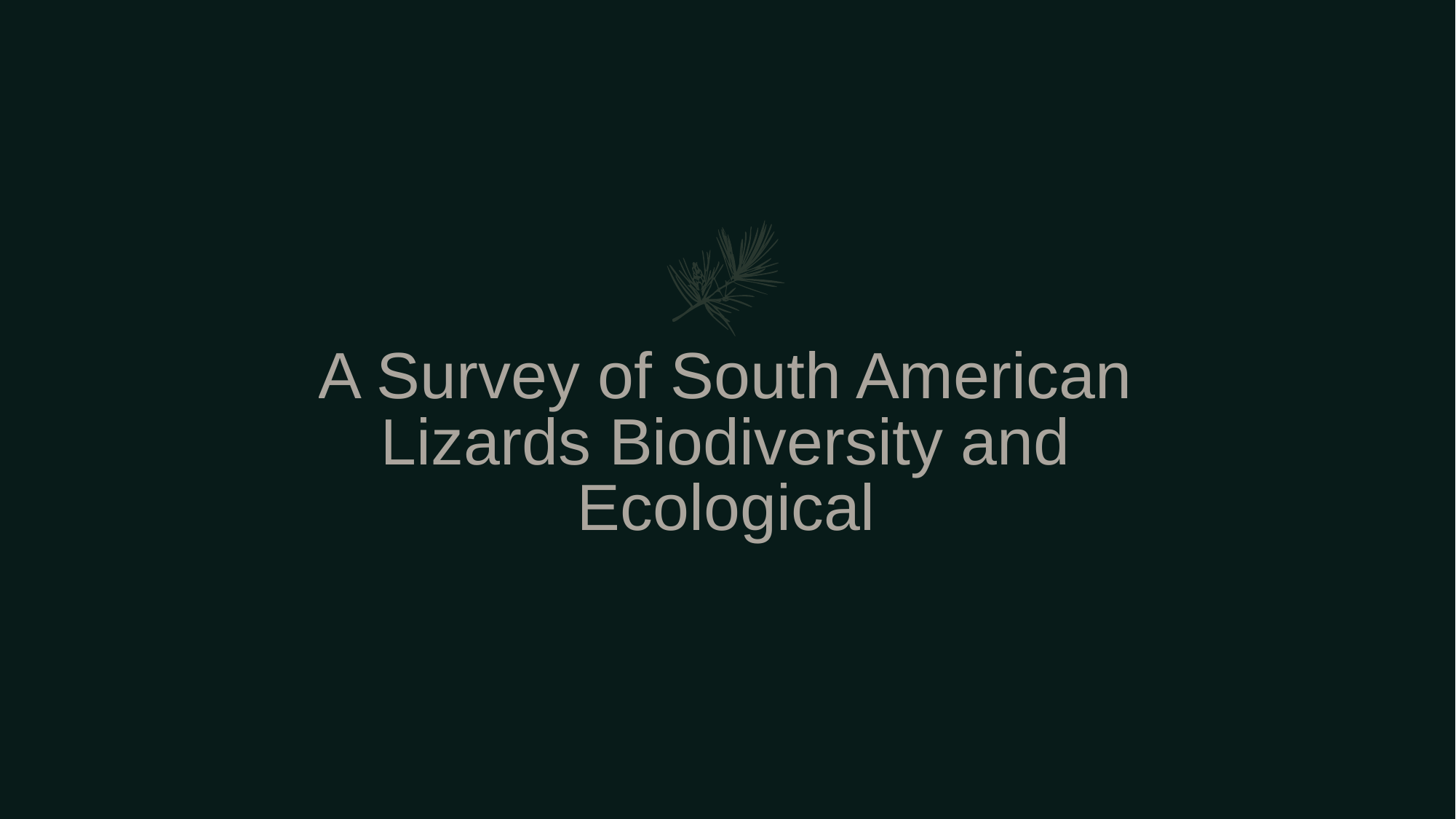

# A Survey of South American Lizards Biodiversity and Ecological